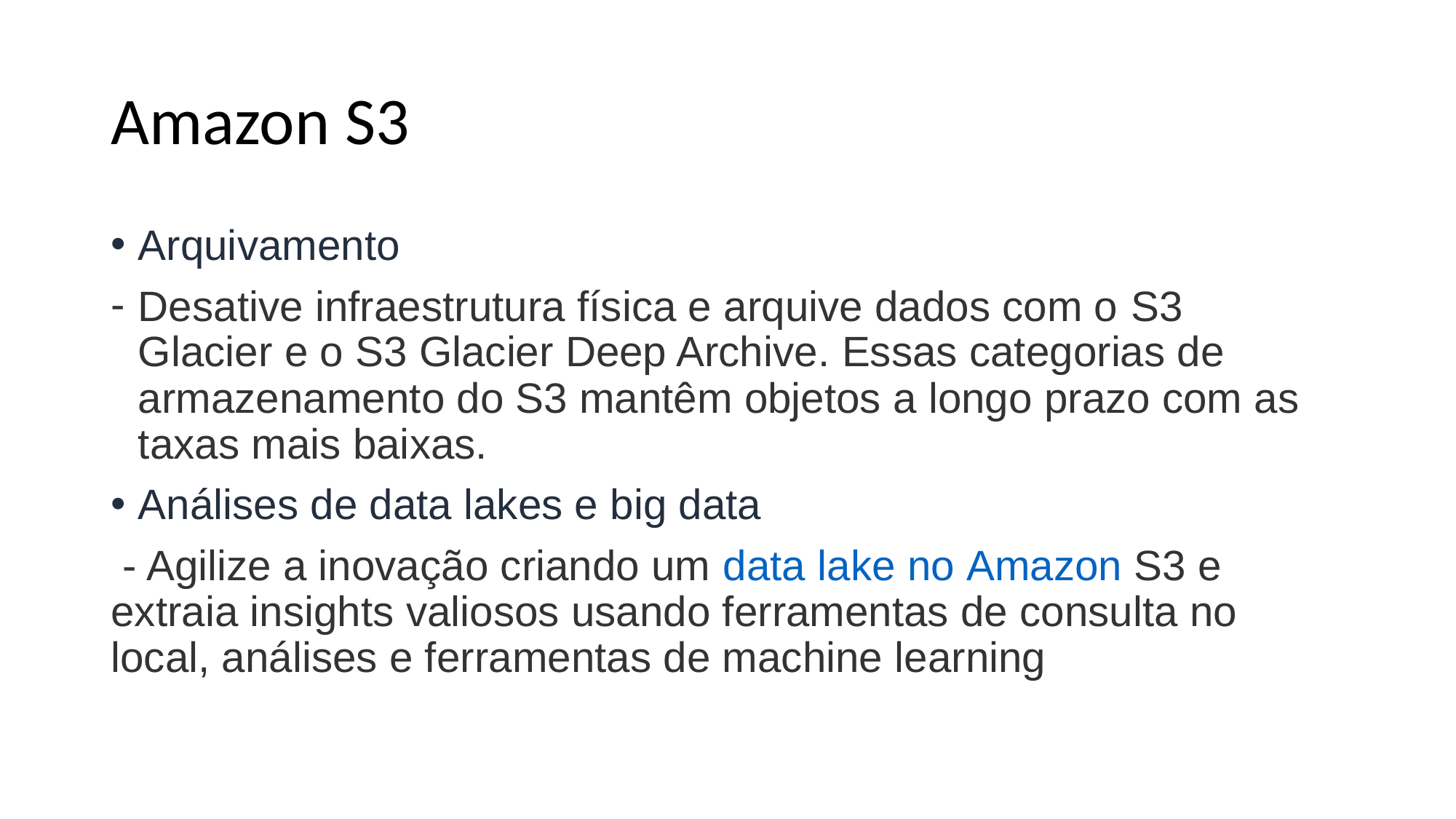

# Amazon S3
Arquivamento
Desative infraestrutura física e arquive dados com o S3 Glacier e o S3 Glacier Deep Archive. Essas categorias de armazenamento do S3 mantêm objetos a longo prazo com as taxas mais baixas.
Análises de data lakes e big data
 - Agilize a inovação criando um data lake no Amazon S3 e extraia insights valiosos usando ferramentas de consulta no local, análises e ferramentas de machine learning